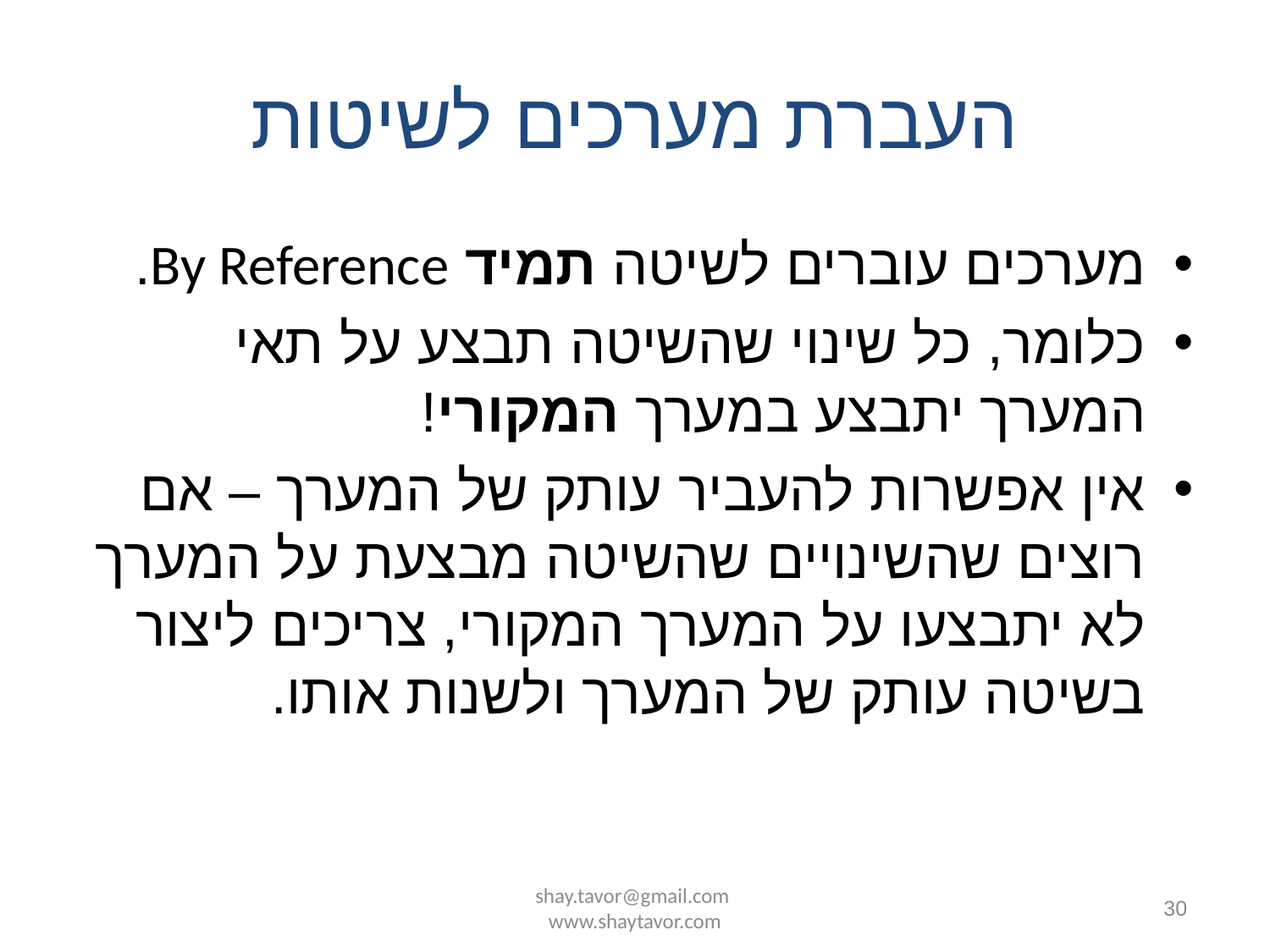

# העברת מערכים לשיטות
מערכים עוברים לשיטה תמיד By Reference.
כלומר, כל שינוי שהשיטה תבצע על תאי המערך יתבצע במערך המקורי!
אין אפשרות להעביר עותק של המערך – אם רוצים שהשינויים שהשיטה מבצעת על המערך לא יתבצעו על המערך המקורי, צריכים ליצור בשיטה עותק של המערך ולשנות אותו.
shay.tavor@gmail.com  www.shaytavor.com
30